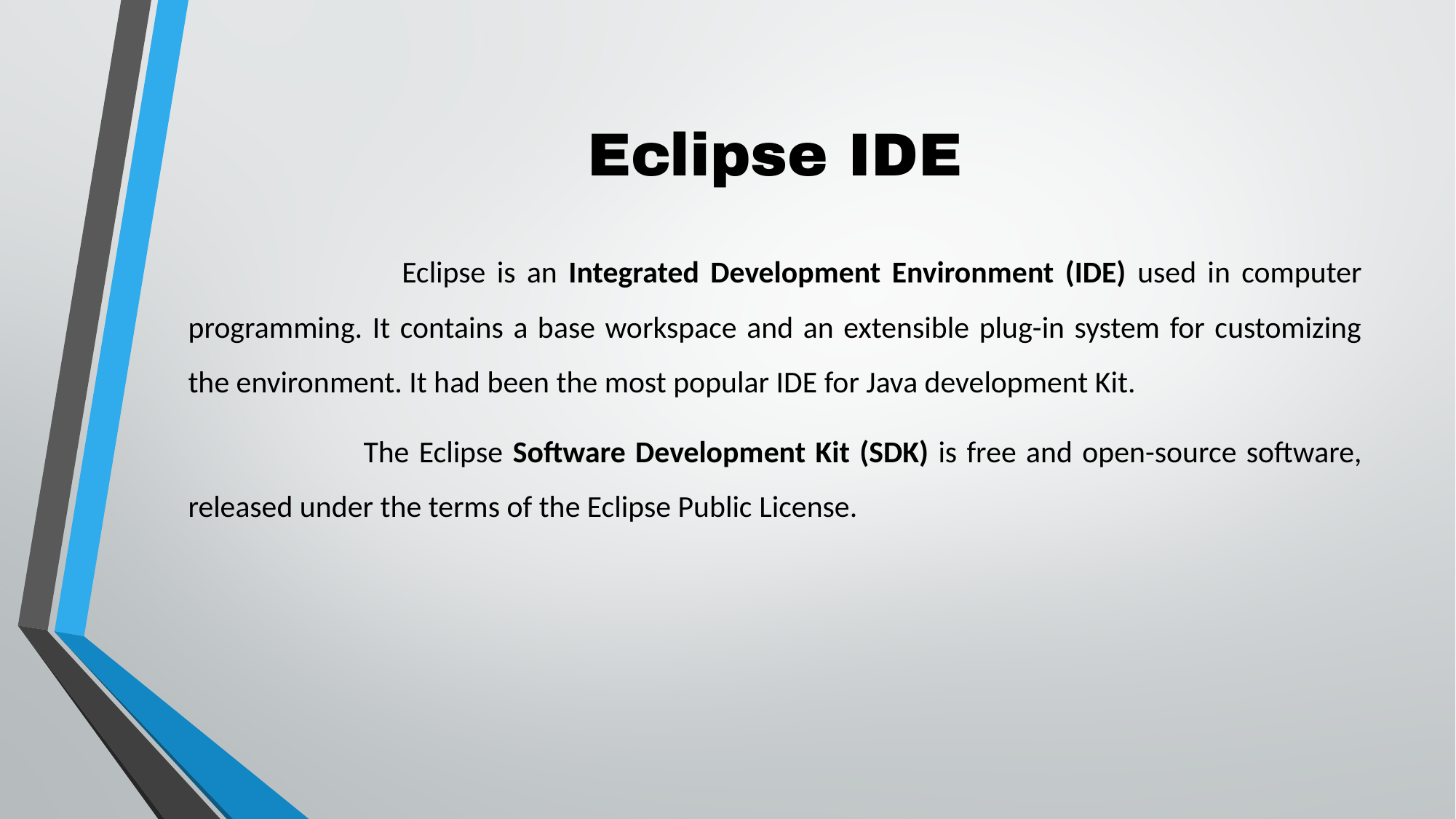

# Eclipse IDE
                   Eclipse is an Integrated Development Environment (IDE) used in computer programming. It contains a base workspace and an extensible plug-in system for customizing the environment. It had been the most popular IDE for Java development Kit.
                  The Eclipse Software Development Kit (SDK) is free and open-source software, released under the terms of the Eclipse Public License.